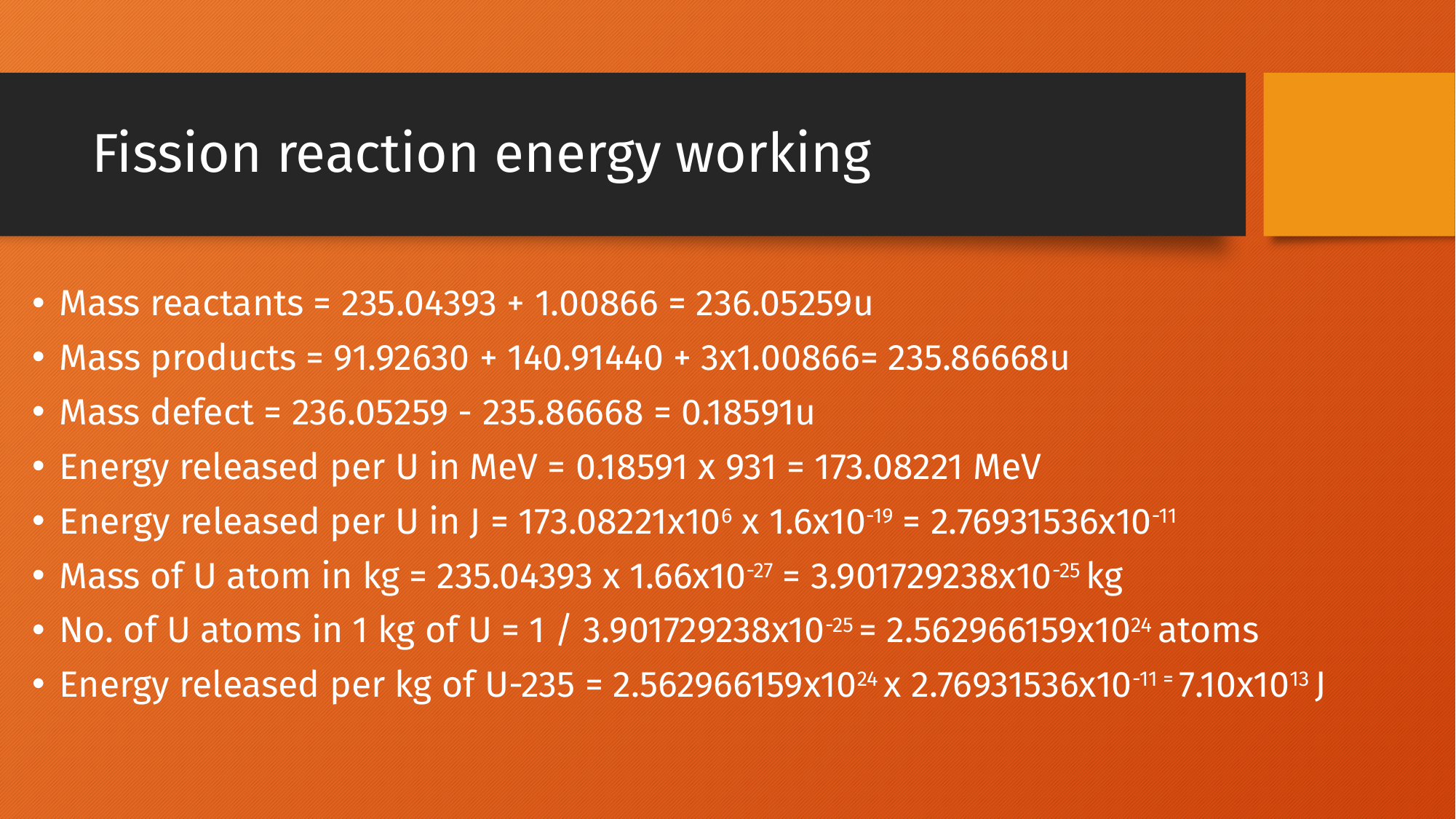

# Fission reaction energy working
Mass reactants = 235.04393 + 1.00866 = 236.05259u
Mass products = 91.92630 + 140.91440 + 3x1.00866= 235.86668u
Mass defect = 236.05259 - 235.86668 = 0.18591u
Energy released per U in MeV = 0.18591 x 931 = 173.08221 MeV
Energy released per U in J = 173.08221x106 x 1.6x10-19 = 2.76931536x10-11
Mass of U atom in kg = 235.04393 x 1.66x10-27 = 3.901729238x10-25 kg
No. of U atoms in 1 kg of U = 1 / 3.901729238x10-25 = 2.562966159x1024 atoms
Energy released per kg of U-235 = 2.562966159x1024 x 2.76931536x10-11 = 7.10x1013 J